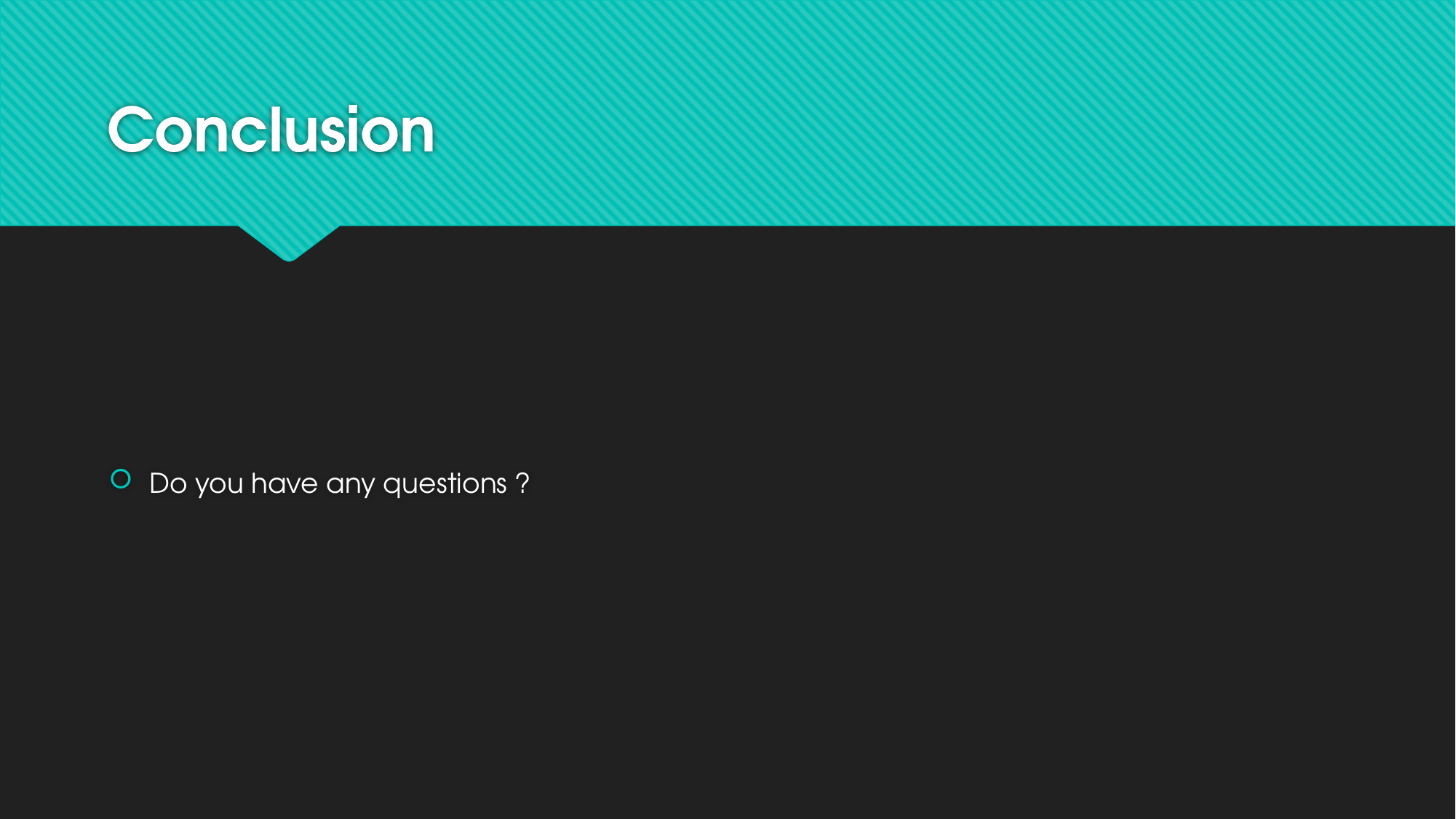

# Conclusion
Do you have any questions ?